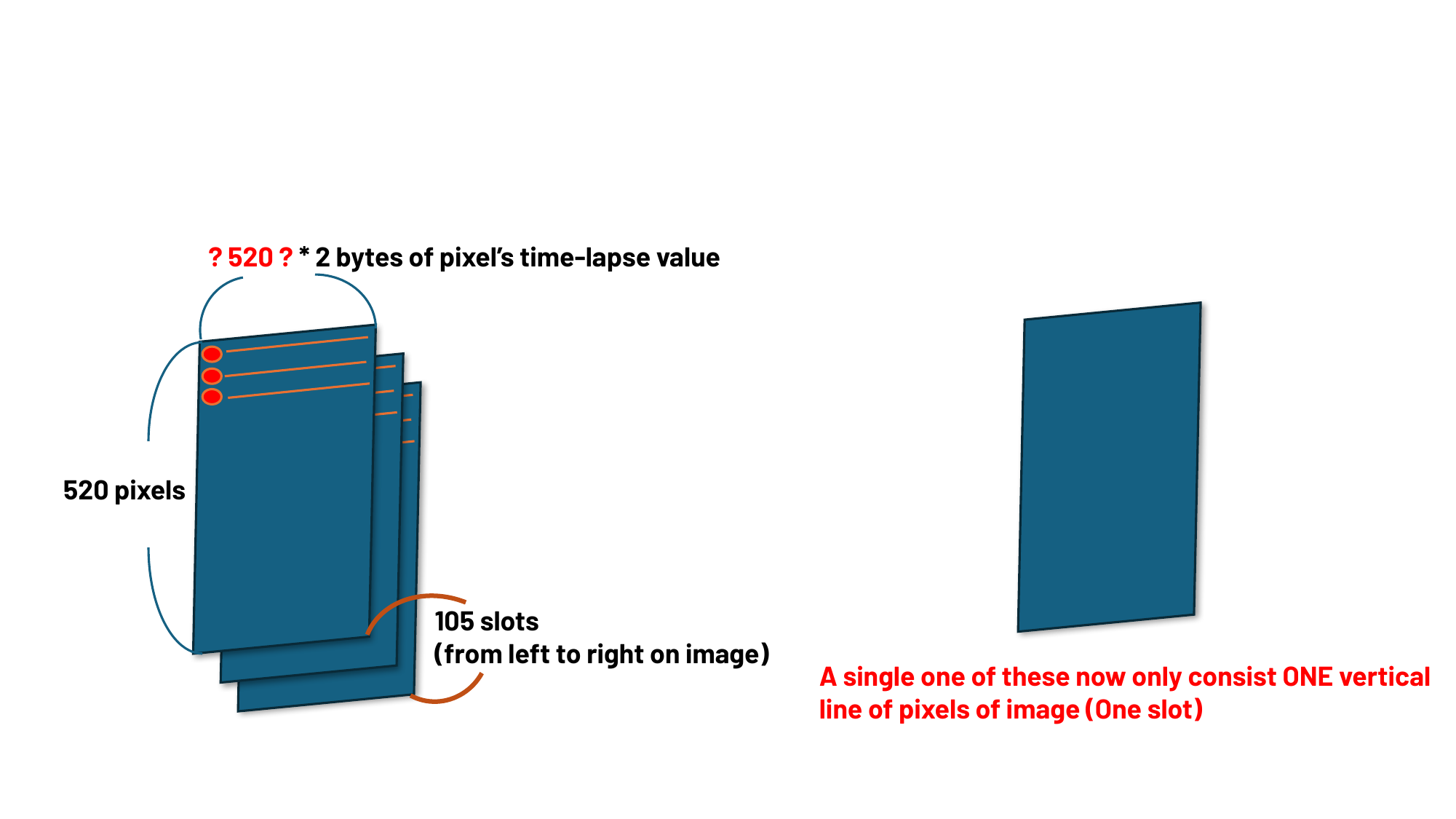

#
? 520 ? * 2 bytes of pixel’s time-lapse value

520 pixels

105 slots
(from left to right on image)
A single one of these now only consist ONE vertical line of pixels of image (One slot)